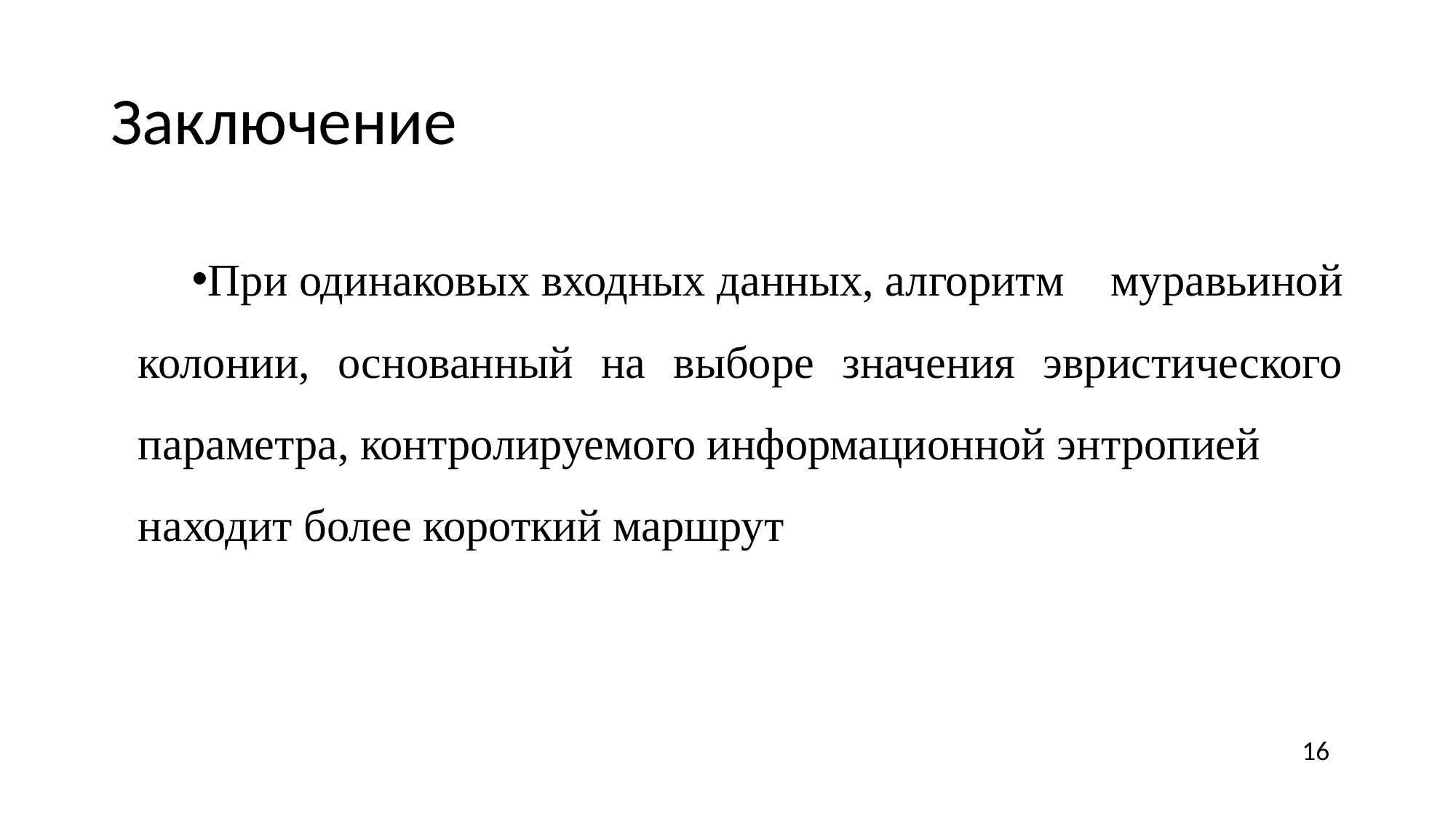

# Заключение
При одинаковых входных данных, алгоритм  муравьиной колонии, основанный на выборе значения эвристического параметра, контролируемого информационной энтропией      находит более короткий маршрут
16